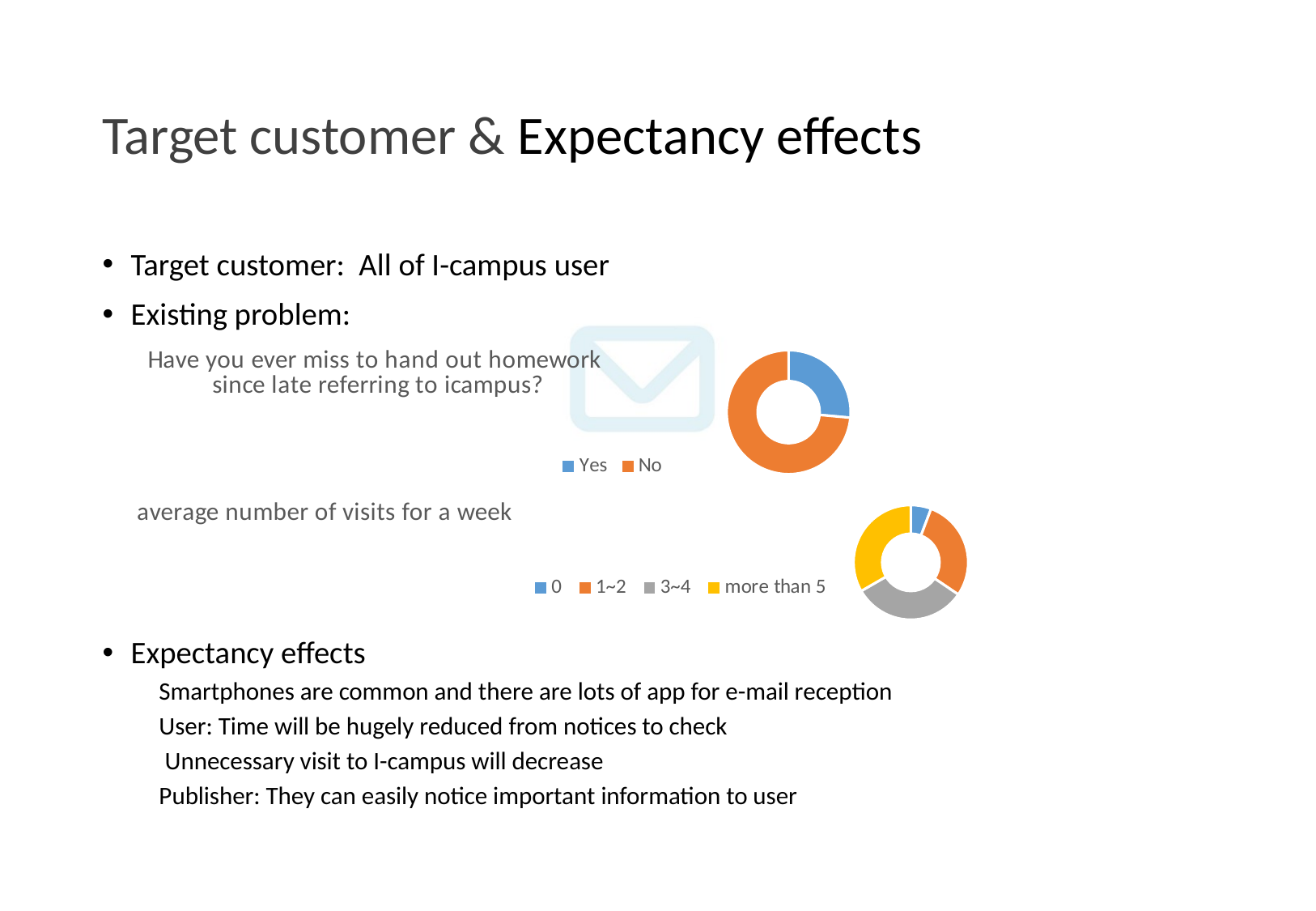

# Target customer & Expectancy effects
Target customer:  All of I-campus user
Existing problem:

Expectancy effects
Smartphones are common and there are lots of app for e-mail reception
User: Time will be hugely reduced from notices to check
	 Unnecessary visit to I-campus will decrease
Publisher: They can easily notice important information to user

### Chart: Have you ever miss to hand out homework
since late referring to icampus?

| Category | Have you ever miss to hand out homework since late referring to icampus? |
|---|---|
| Yes | 23.0 |
| No | 64.0 |

### Chart: average number of visits for a week

| Category | average number of visits for a week |
|---|---|
| 0 | 5.0 |
| 1~2 | 25.0 |
| 3~4 | 28.0 |
| more than 5 | 29.0 |